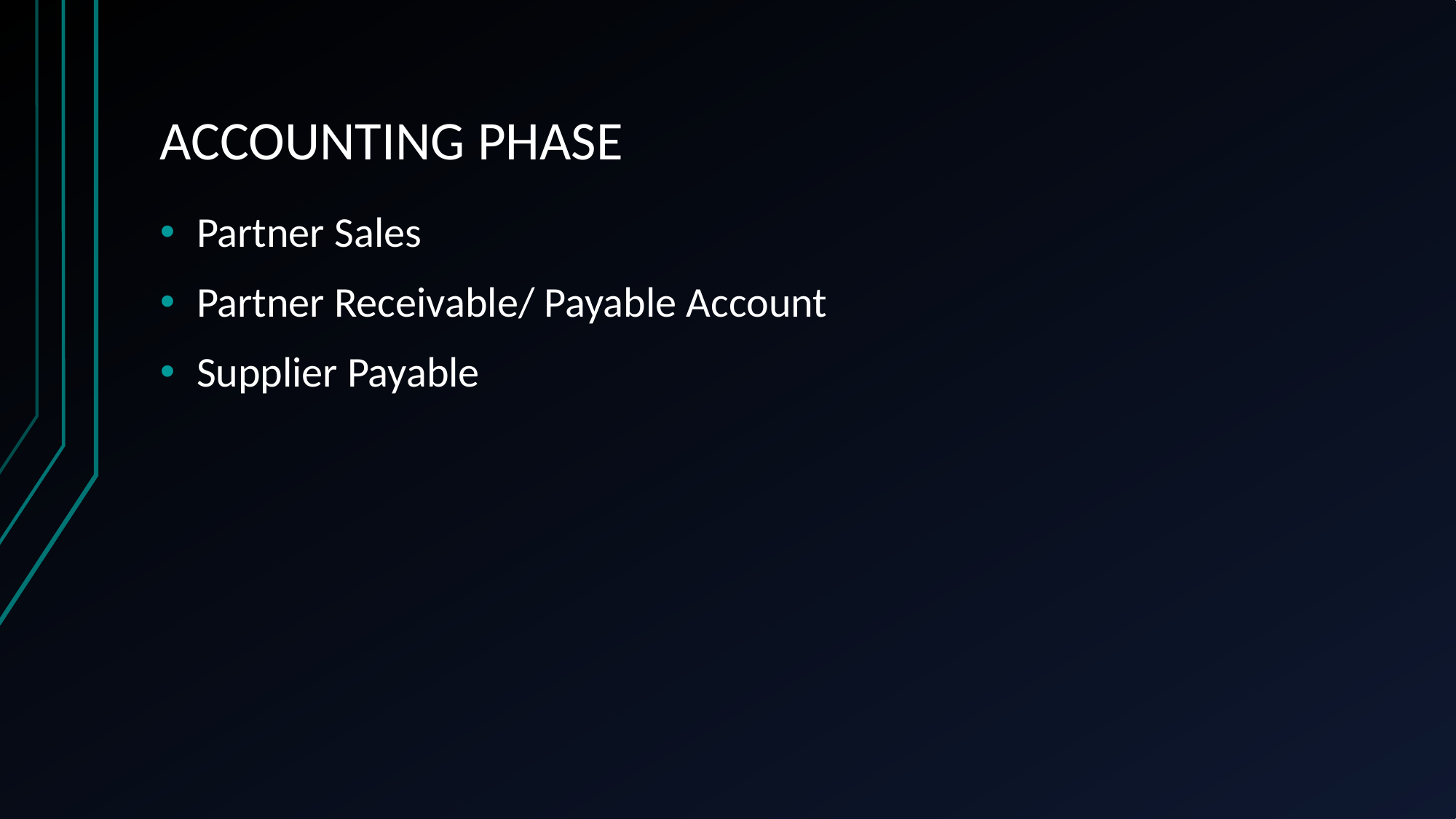

# ACCOUNTING PHASE
Partner Sales
Partner Receivable/ Payable Account
Supplier Payable